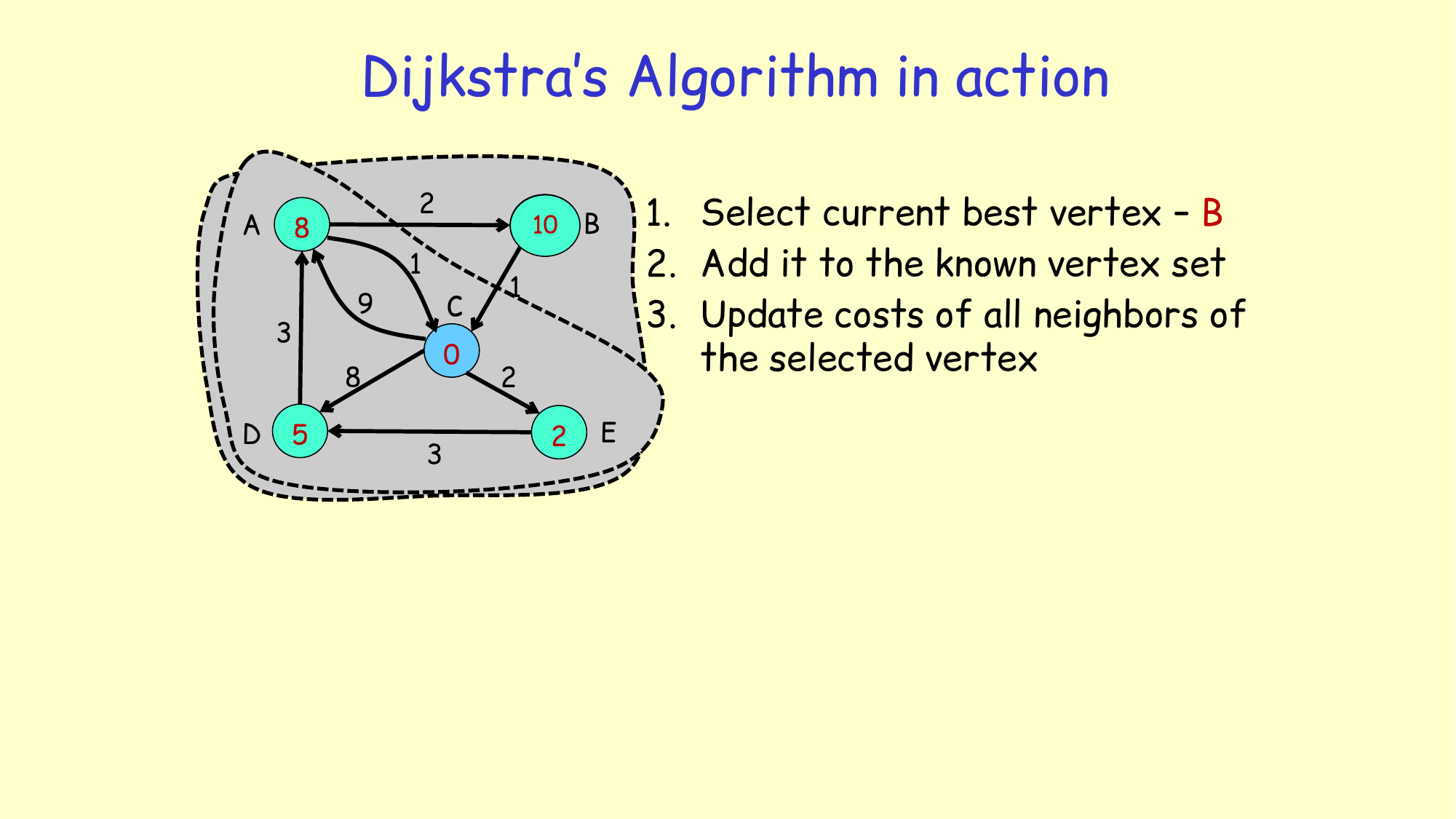

# Dijkstra’s Algorithm in action

2
Select current best vertex – B
Add it to the known vertex set
Update costs of all neighbors of the selected vertex
10
10
8
B
A

1

1
9
C
3
0
8
2
5
2
E
D
3